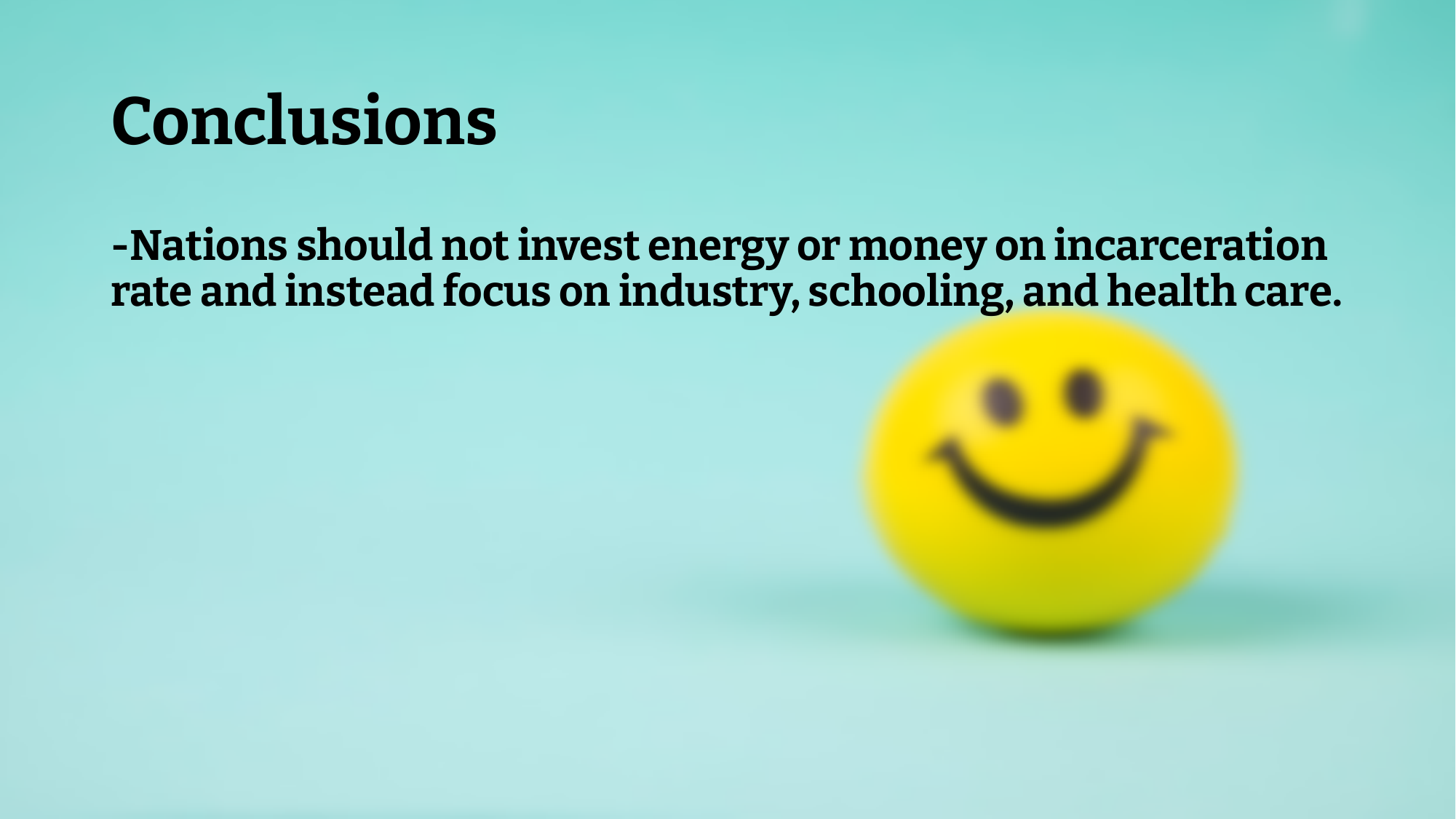

# Conclusions
-Nations should not invest energy or money on incarceration rate and instead focus on industry, schooling, and health care.